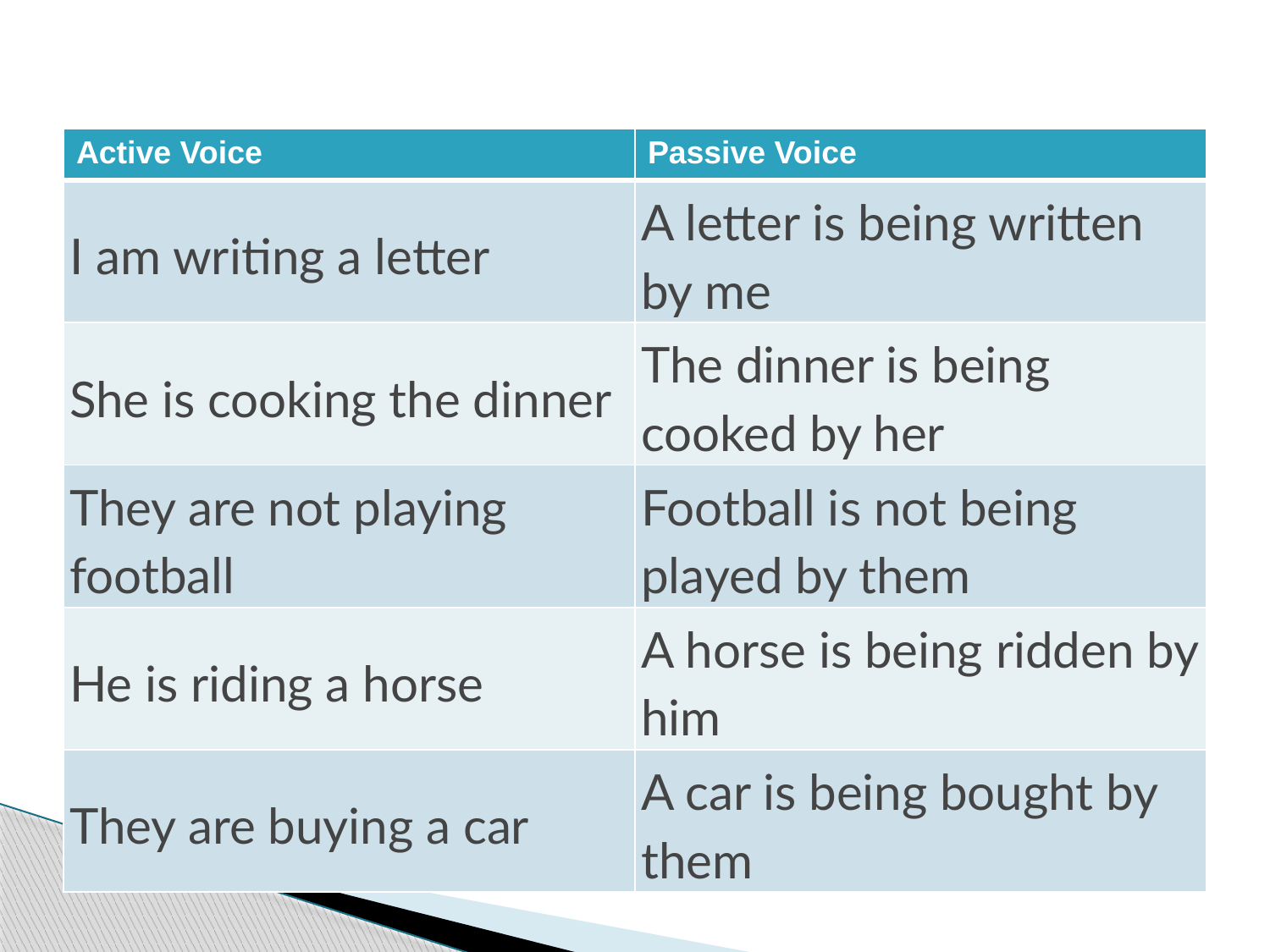

#
| Active Voice | Passive Voice |
| --- | --- |
| I am writing a letter | A letter is being written by me |
| She is cooking the dinner | The dinner is being cooked by her |
| They are not playing football | Football is not being played by them |
| He is riding a horse | A horse is being ridden by him |
| They are buying a car | A car is being bought by them |